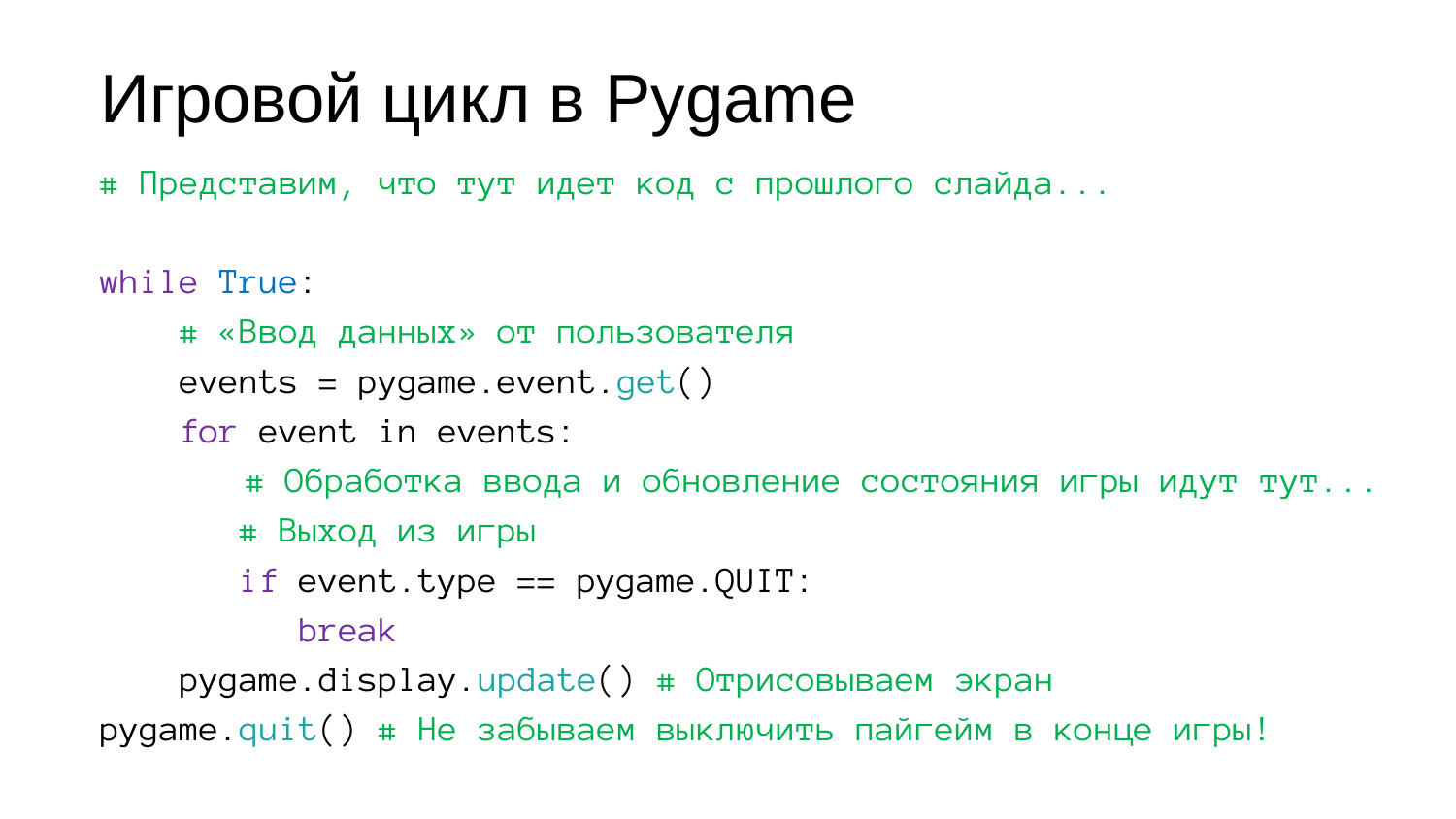

Игровой цикл в Pygame
# Представим, что тут идет код с прошлого слайда...

while True:
    # «Ввод данных» от пользователя
    events = pygame.event.get()
    for event in events:
    	# Обработка ввода и обновление состояния игры идут тут...
       # Выход из игры
       if event.type == pygame.QUIT:
          break
    pygame.display.update() # Отрисовываем экран
pygame.quit() # Не забываем выключить пайгейм в конце игры!